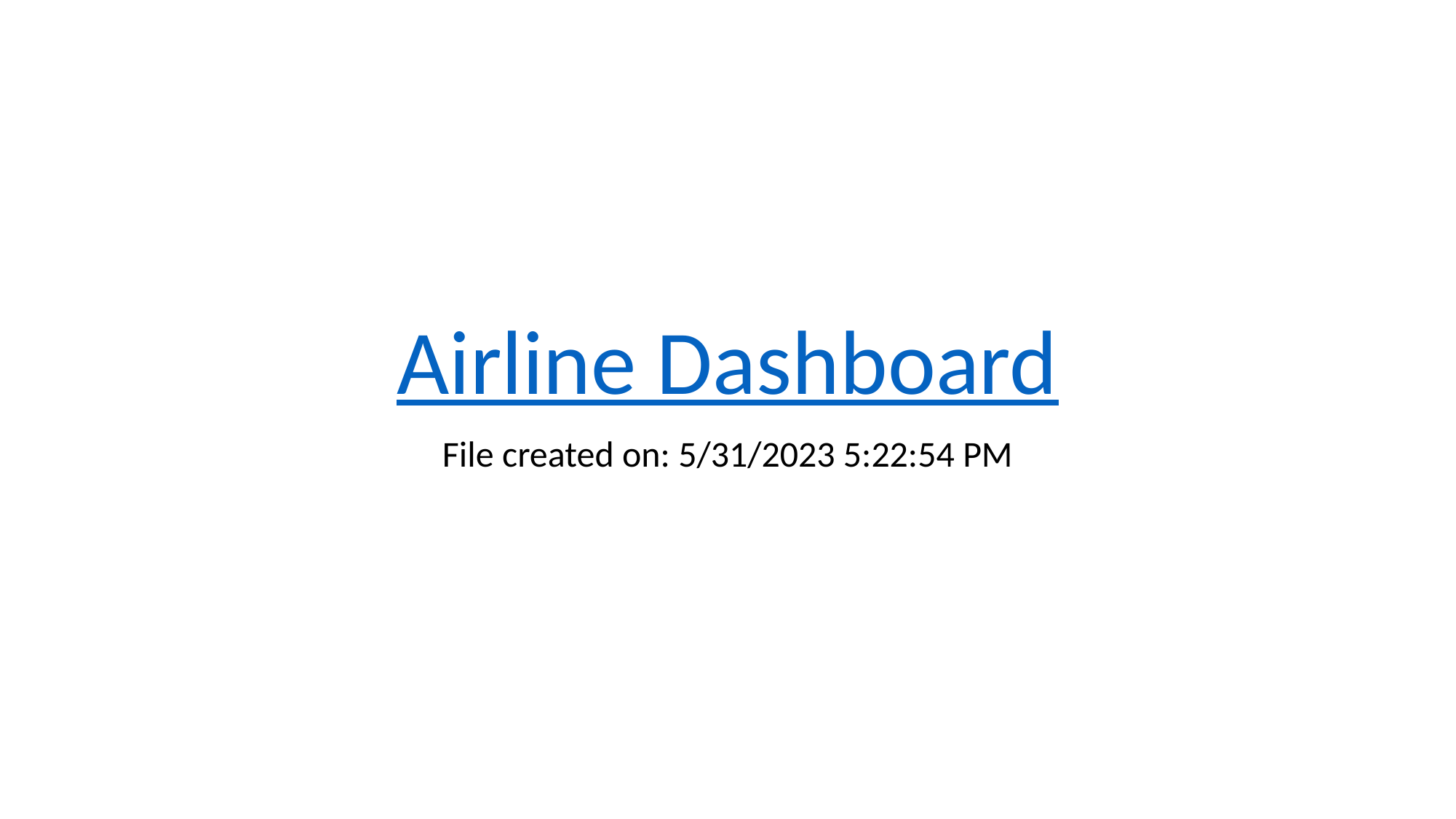

# Airline Dashboard
File created on: 5/31/2023 5:22:54 PM